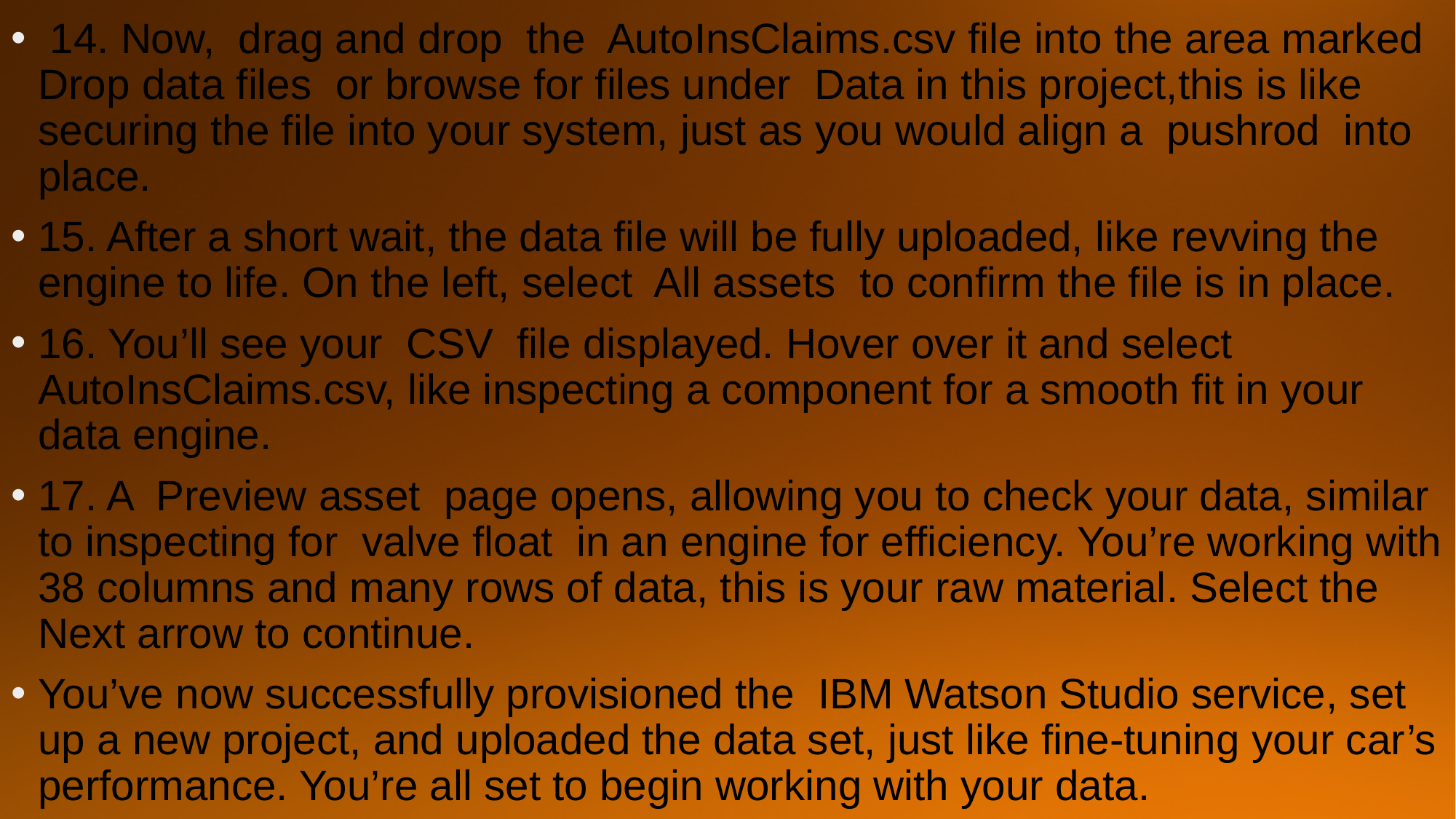

14. Now,  drag and drop  the  AutoInsClaims.csv file into the area marked  Drop data files  or browse for files under  Data in this project,this is like securing the file into your system, just as you would align a  pushrod  into place.
15. After a short wait, the data file will be fully uploaded, like revving the engine to life. On the left, select  All assets  to confirm the file is in place.
16. You’ll see your  CSV  file displayed. Hover over it and select  AutoInsClaims.csv, like inspecting a component for a smooth fit in your data engine.
17. A  Preview asset  page opens, allowing you to check your data, similar to inspecting for  valve float  in an engine for efficiency. You’re working with 38 columns and many rows of data, this is your raw material. Select the  Next arrow to continue.
You’ve now successfully provisioned the  IBM Watson Studio service, set up a new project, and uploaded the data set, just like fine-tuning your car’s performance. You’re all set to begin working with your data.